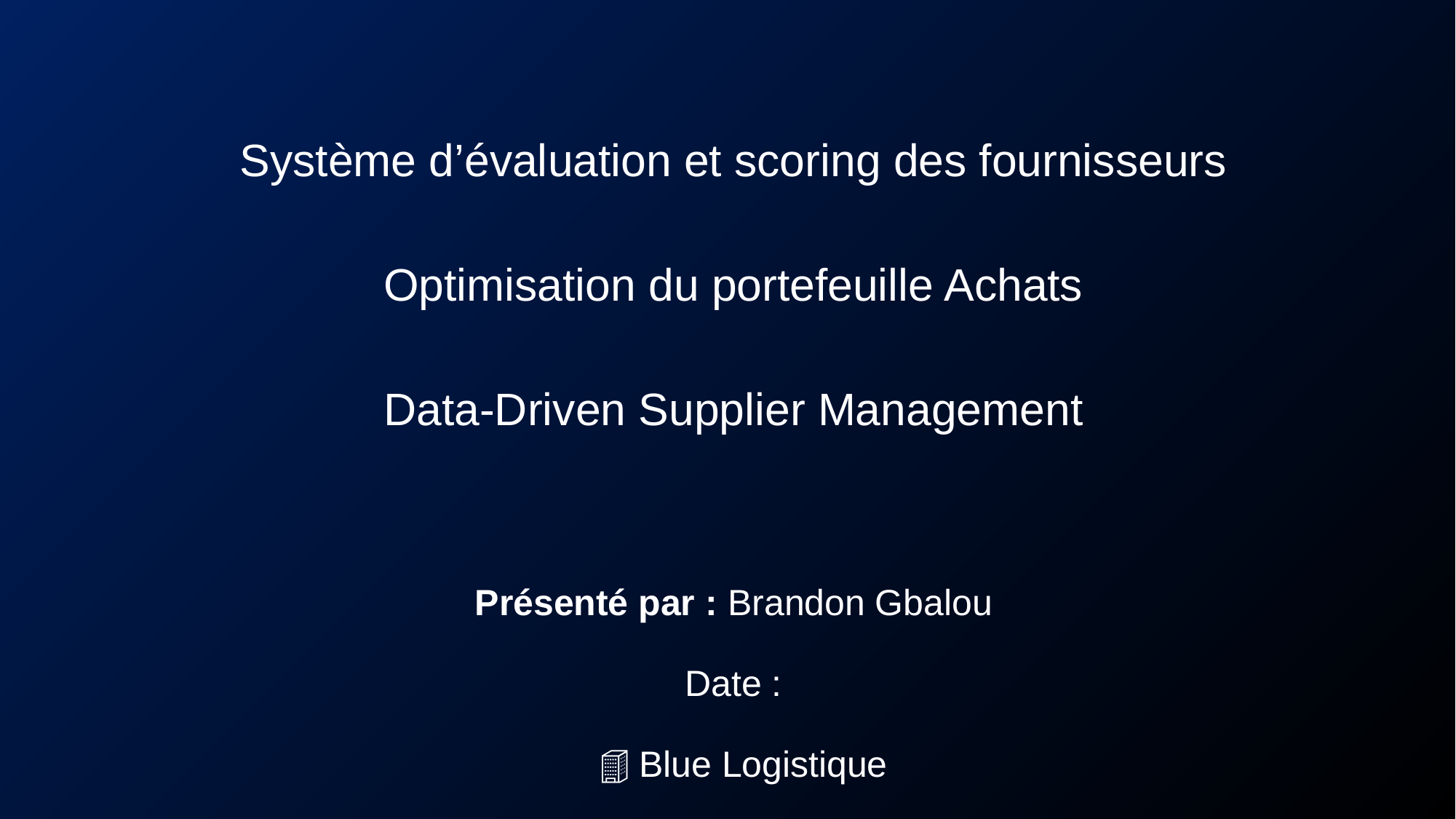

Système d’évaluation et scoring des fournisseurs
Optimisation du portefeuille Achats
Data-Driven Supplier Management
Présenté par : Brandon Gbalou
 Date :
   🏢 Blue Logistique